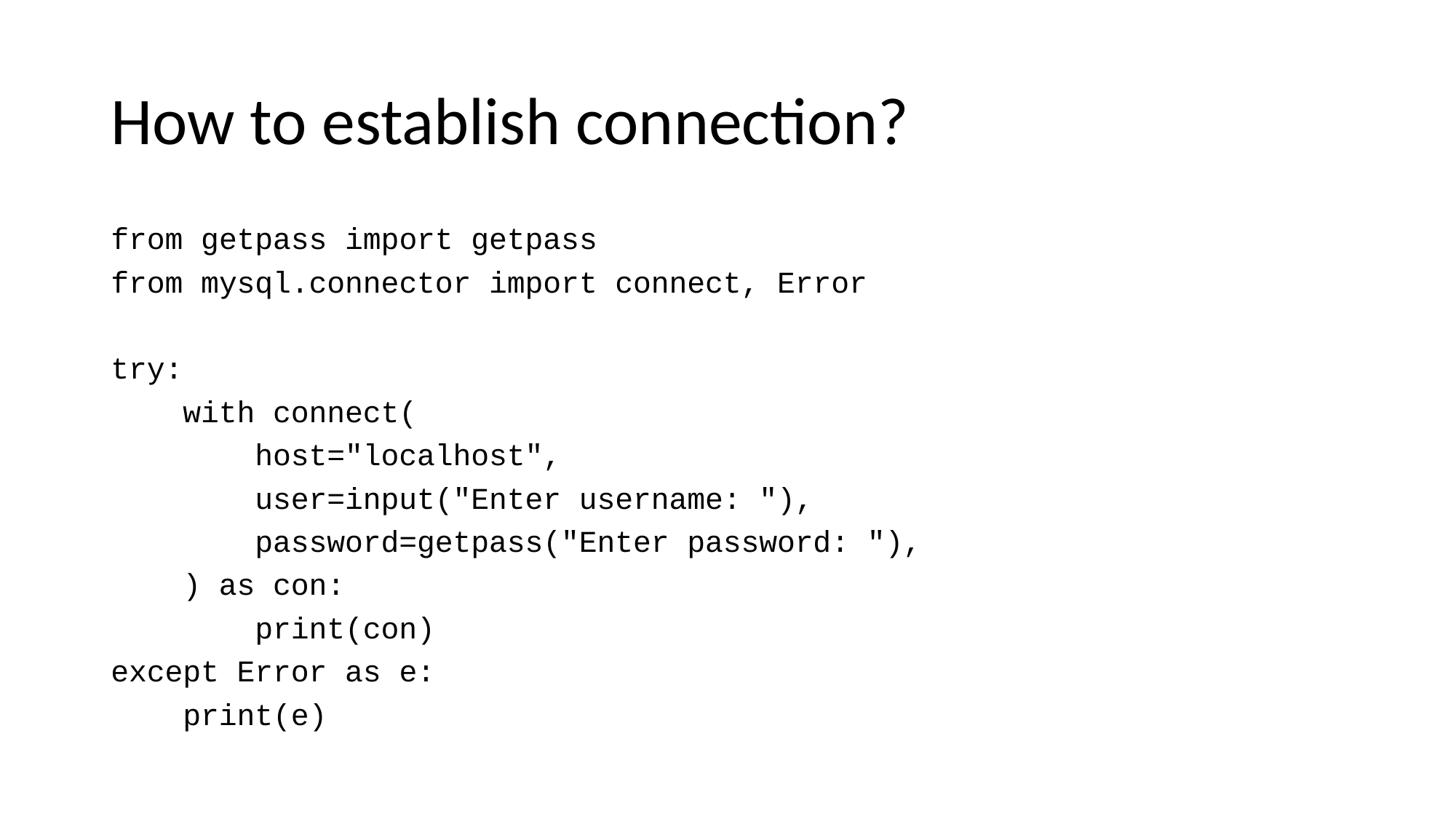

# How to establish connection?
from getpass import getpass
from mysql.connector import connect, Error

try:
    with connect(
        host="localhost",
        user=input("Enter username: "),
        password=getpass("Enter password: "),
    ) as con:
        print(con)
except Error as e:
    print(e)